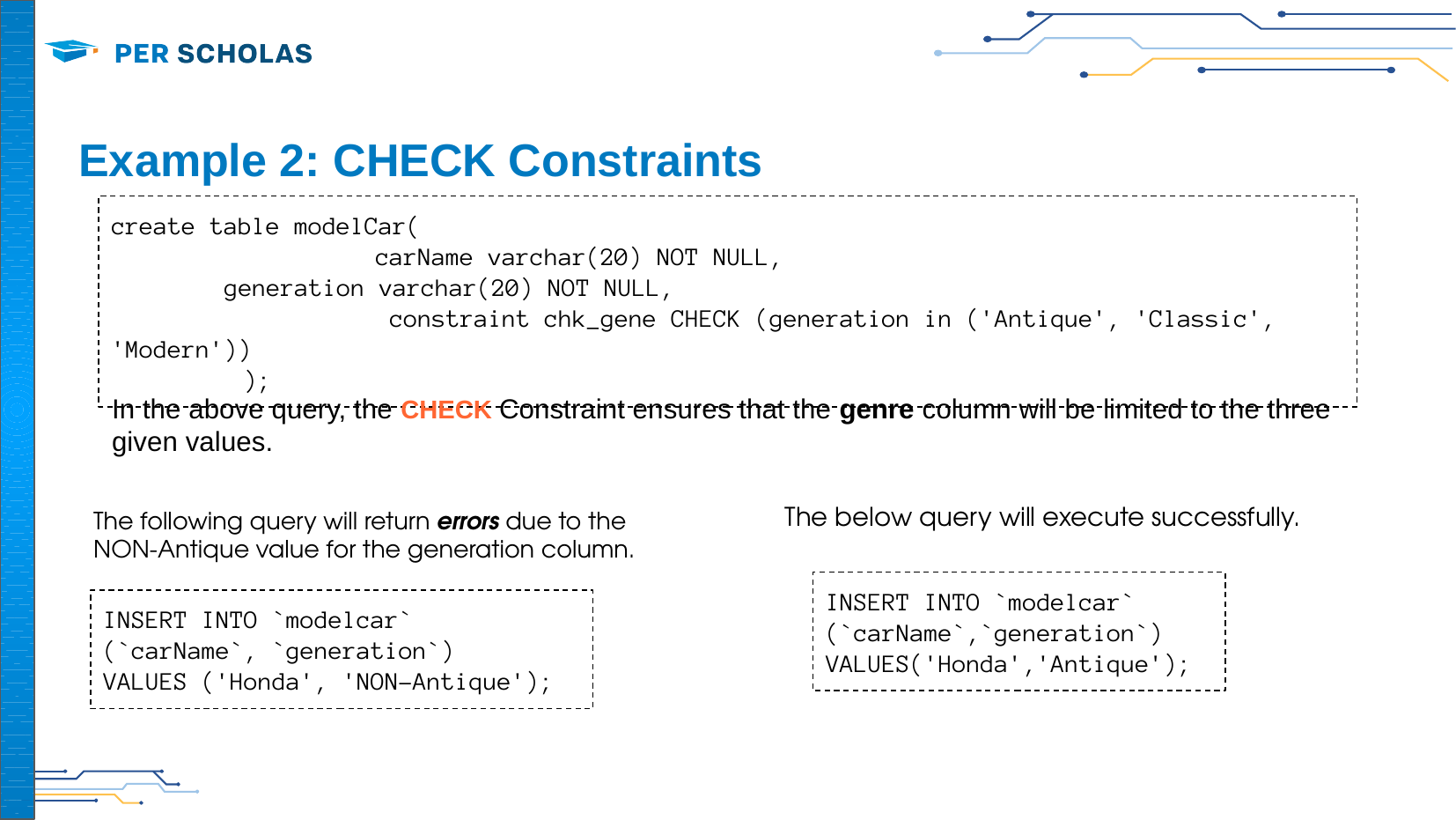

37
# Example 2: CHECK Constraints
create table modelCar(
		carName varchar(20) NOT NULL,
        generation varchar(20) NOT NULL,
		 constraint chk_gene CHECK (generation in ('Antique', 'Classic', 'Modern'))
	);
In the above query, the CHECK Constraint ensures that the genre column will be limited to the three given values.
The below query will execute successfully.
The following query will return errors due to the NON-Antique value for the generation column.
INSERT INTO `modelcar`
(`carName`,`generation`)
VALUES('Honda','Antique');
INSERT INTO `modelcar`
(`carName`, `generation`)
VALUES ('Honda', 'NON-Antique');